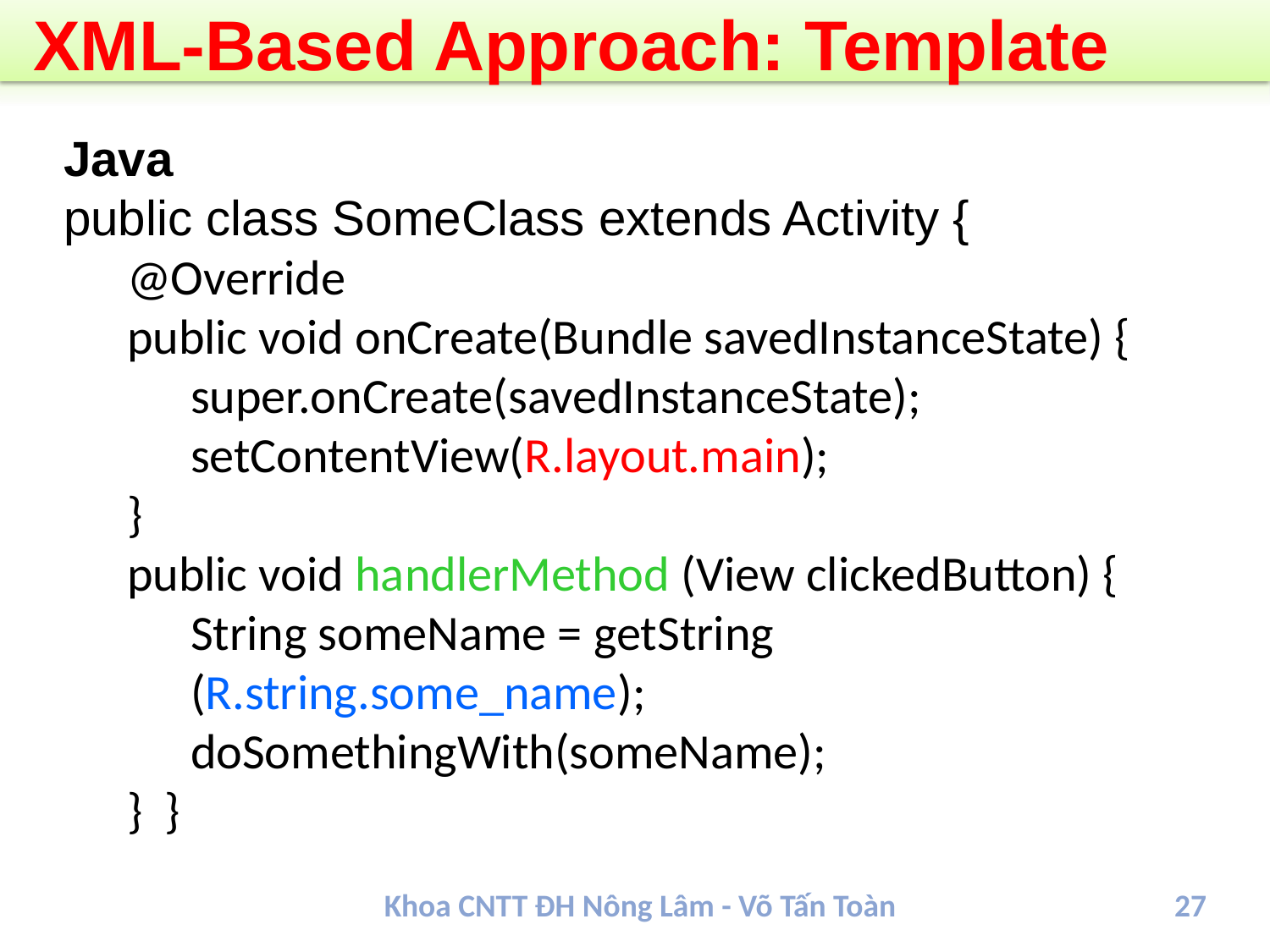

# XML-Based Approach: Template
Java
public class SomeClass extends Activity {
@Override
public void onCreate(Bundle savedInstanceState) {
super.onCreate(savedInstanceState);
setContentView(R.layout.main);
}
public void handlerMethod (View clickedButton) {
String someName = getString (R.string.some_name);
doSomethingWith(someName);
}  }
Khoa CNTT ĐH Nông Lâm - Võ Tấn Toàn
27